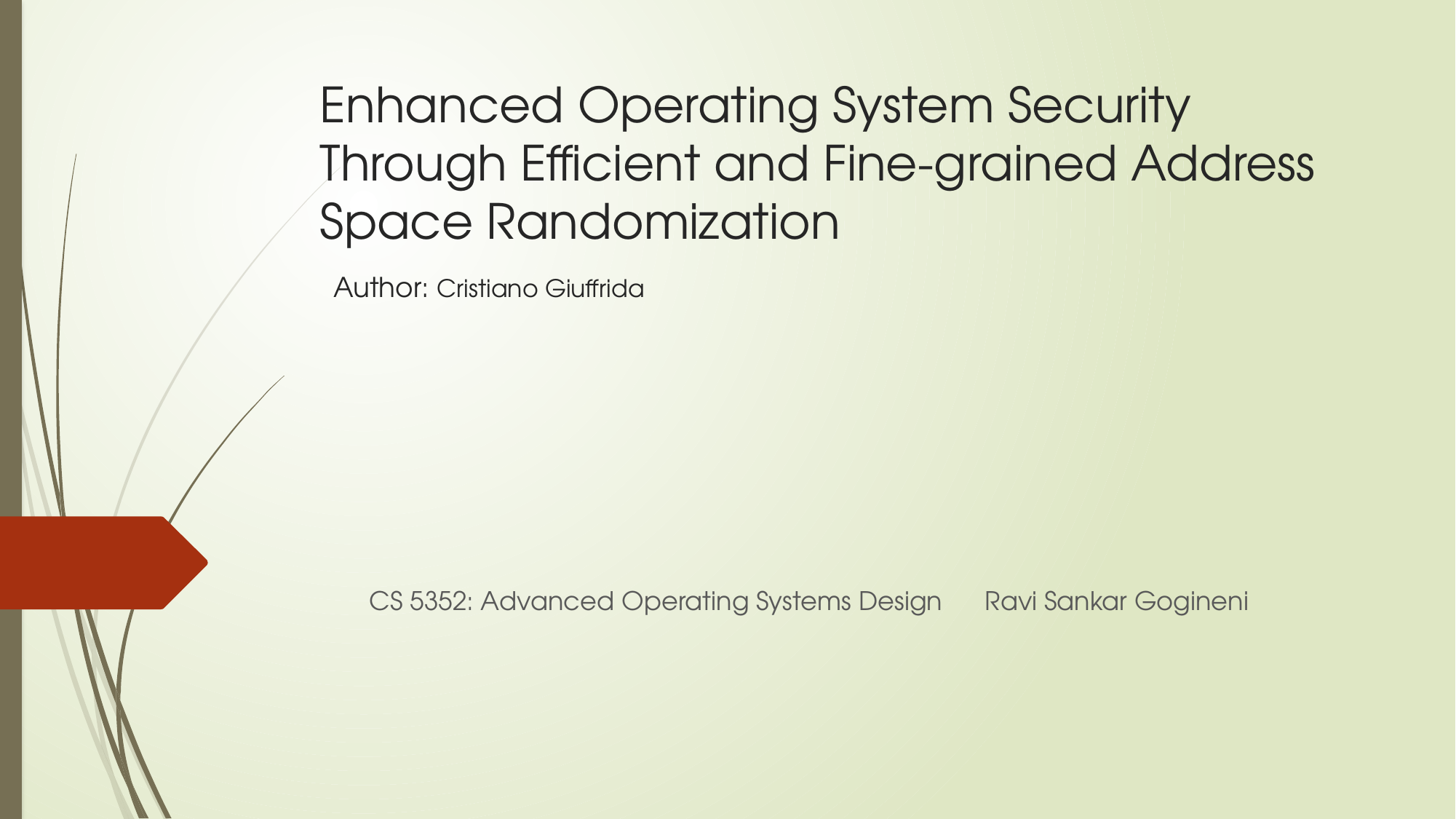

# Enhanced Operating System Security Through Efficient and Fine-grained Address Space Randomization Author: Cristiano Giuffrida

CS 5352: Advanced Operating Systems Design					Ravi Sankar Gogineni